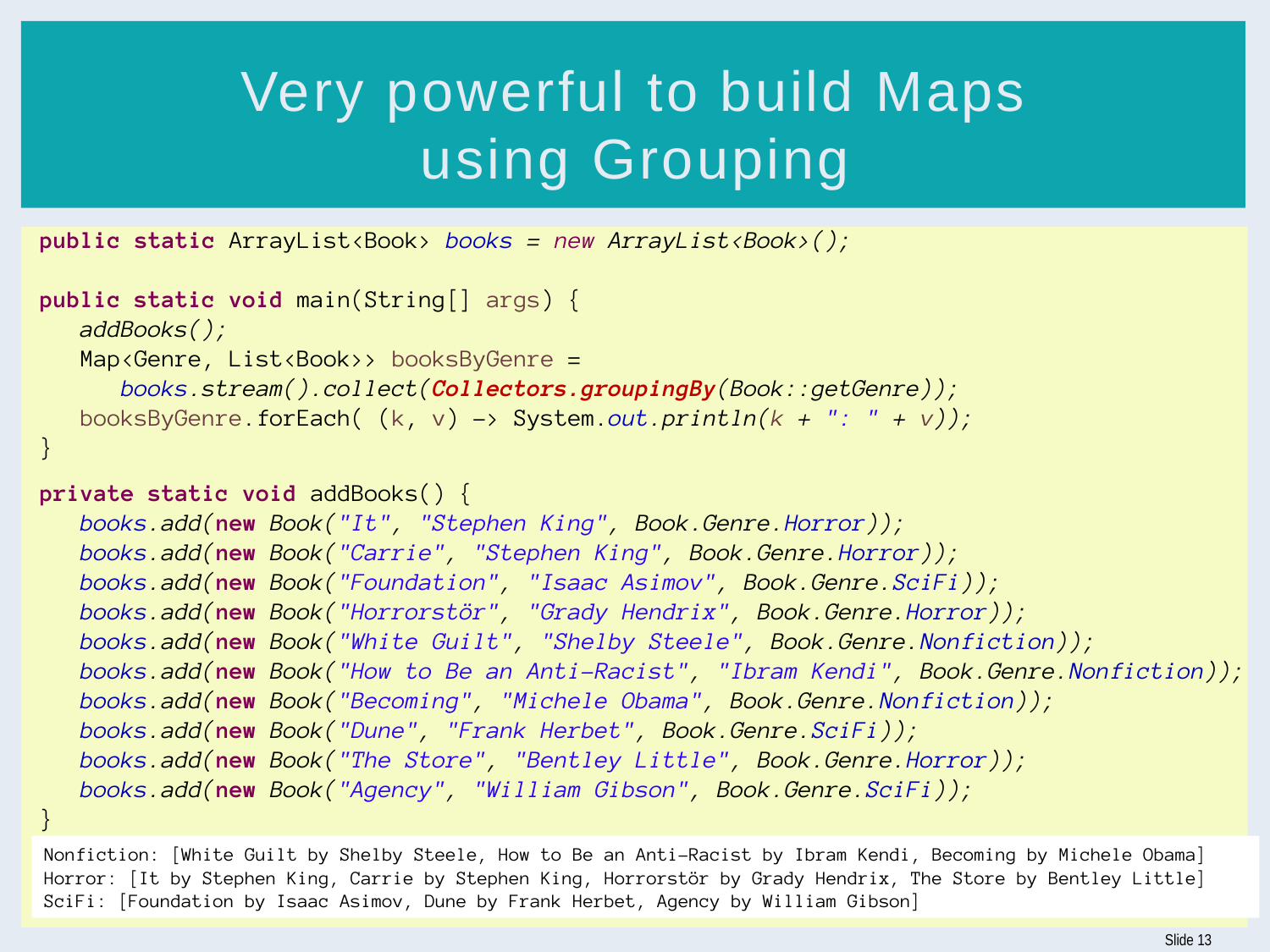

# Very powerful to build Maps using Grouping
public static ArrayList<Book> books = new ArrayList<Book>();

public static void main(String[] args) {
   addBooks();
   Map<Genre, List<Book>> booksByGenre =
      books.stream().collect(Collectors.groupingBy(Book::getGenre));
   booksByGenre.forEach( (k, v) -> System.out.println(k + ": " + v));
}

private static void addBooks() {
   books.add(new Book("It", "Stephen King", Book.Genre.Horror));
   books.add(new Book("Carrie", "Stephen King", Book.Genre.Horror));
   books.add(new Book("Foundation", "Isaac Asimov", Book.Genre.SciFi));
   books.add(new Book("Horrorstör", "Grady Hendrix", Book.Genre.Horror));
   books.add(new Book("White Guilt", "Shelby Steele", Book.Genre.Nonfiction));
   books.add(new Book("How to Be an Anti-Racist", "Ibram Kendi", Book.Genre.Nonfiction));
   books.add(new Book("Becoming", "Michele Obama", Book.Genre.Nonfiction));
   books.add(new Book("Dune", "Frank Herbet", Book.Genre.SciFi));
   books.add(new Book("The Store", "Bentley Little", Book.Genre.Horror));
   books.add(new Book("Agency", "William Gibson", Book.Genre.SciFi));
}
Nonfiction: [White Guilt by Shelby Steele, How to Be an Anti-Racist by Ibram Kendi, Becoming by Michele Obama]
Horror: [It by Stephen King, Carrie by Stephen King, Horrorstör by Grady Hendrix, The Store by Bentley Little]
SciFi: [Foundation by Isaac Asimov, Dune by Frank Herbet, Agency by William Gibson]